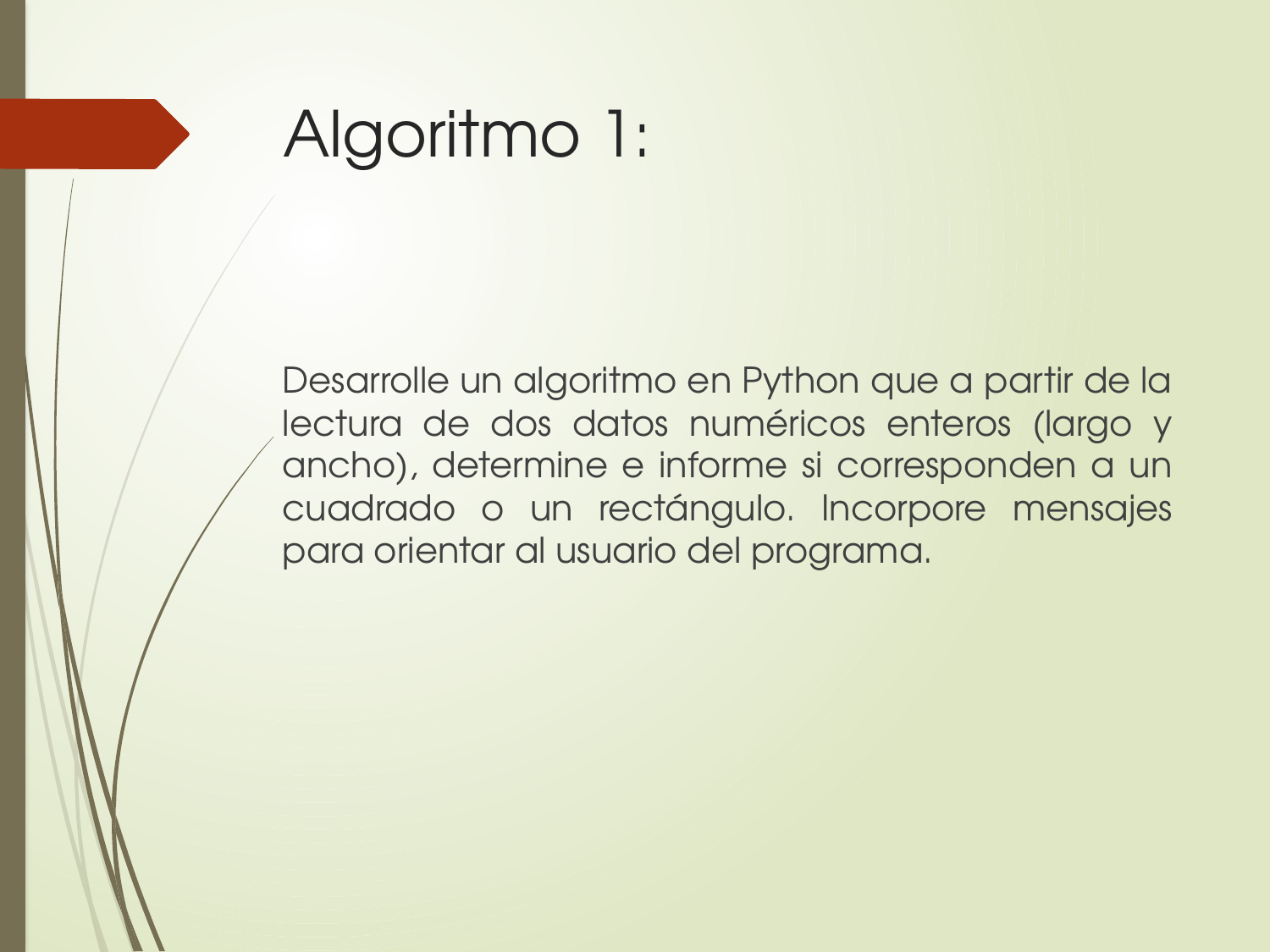

# Algoritmo 1:

Desarrolle un algoritmo en Python que a partir de la lectura de dos datos numéricos enteros (largo y ancho), determine e informe si corresponden a un cuadrado o un rectángulo. Incorpore mensajes para orientar al usuario del programa.